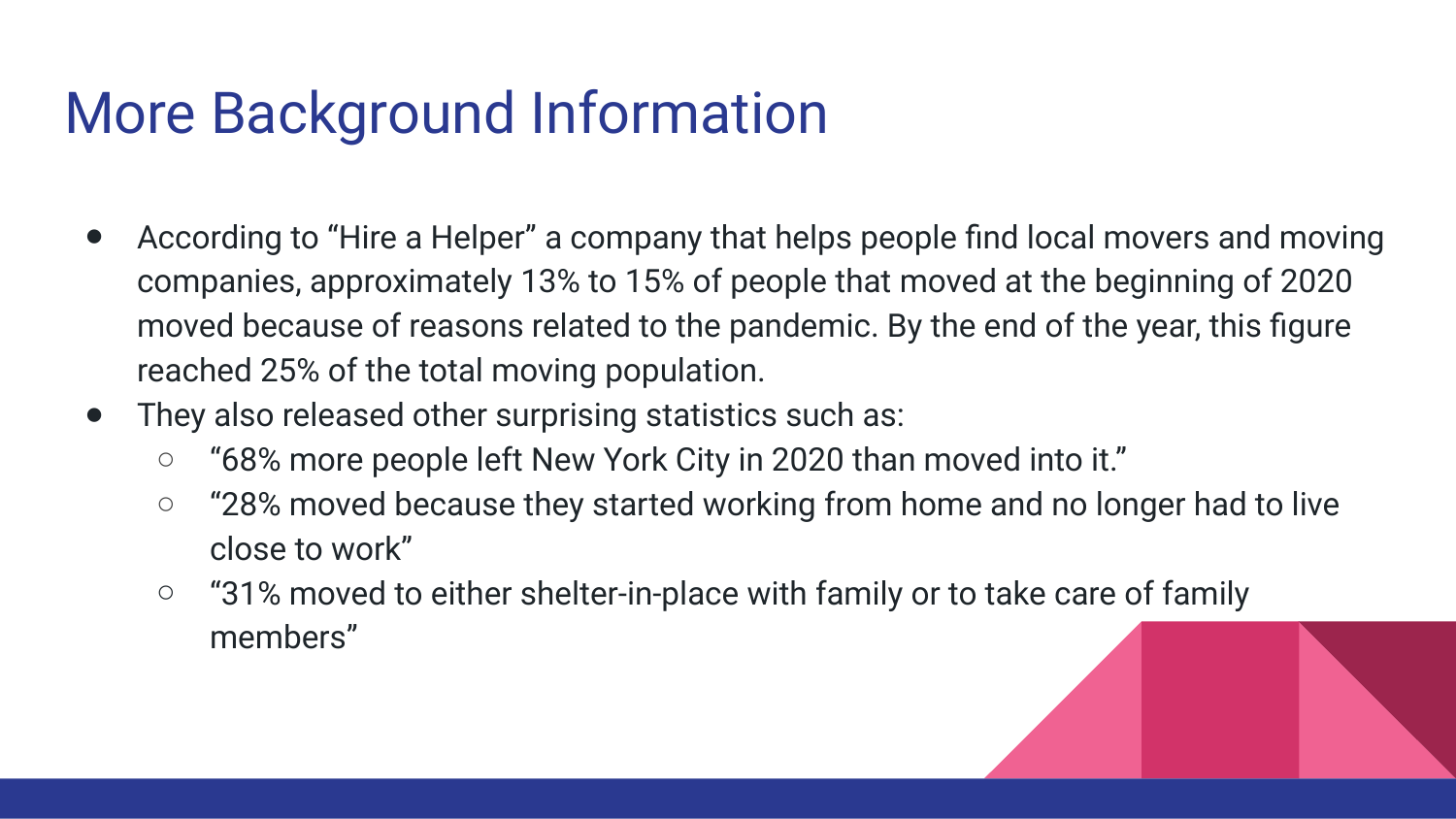

# More Background Information
According to “Hire a Helper” a company that helps people find local movers and moving companies, approximately 13% to 15% of people that moved at the beginning of 2020 moved because of reasons related to the pandemic. By the end of the year, this figure reached 25% of the total moving population.
They also released other surprising statistics such as:
“68% more people left New York City in 2020 than moved into it.”
“28% moved because they started working from home and no longer had to live close to work”
“31% moved to either shelter-in-place with family or to take care of family members”